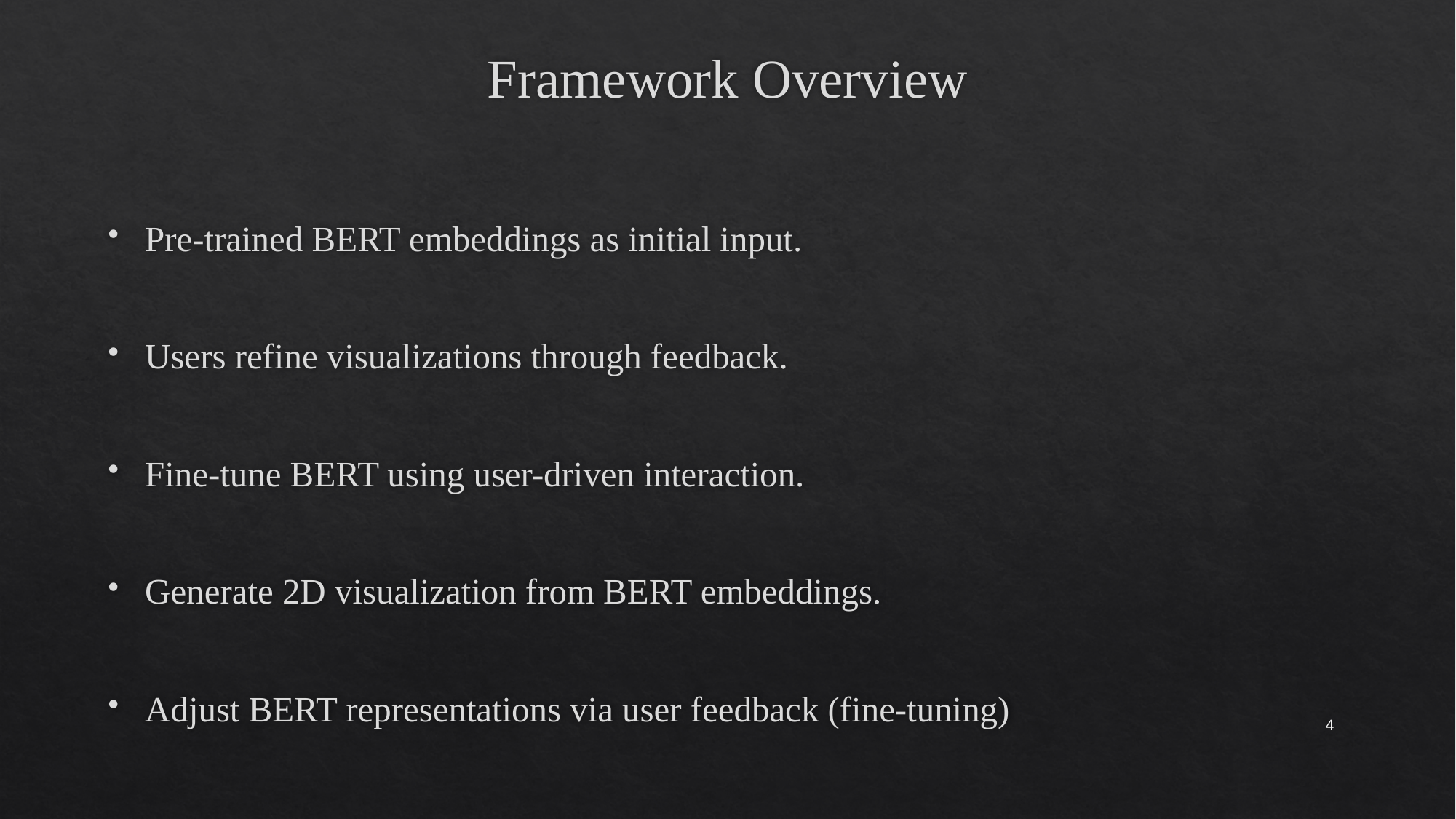

# Framework Overview
Pre-trained BERT embeddings as initial input.

Users refine visualizations through feedback.

Fine-tune BERT using user-driven interaction.

Generate 2D visualization from BERT embeddings.

Adjust BERT representations via user feedback (fine-tuning)
4